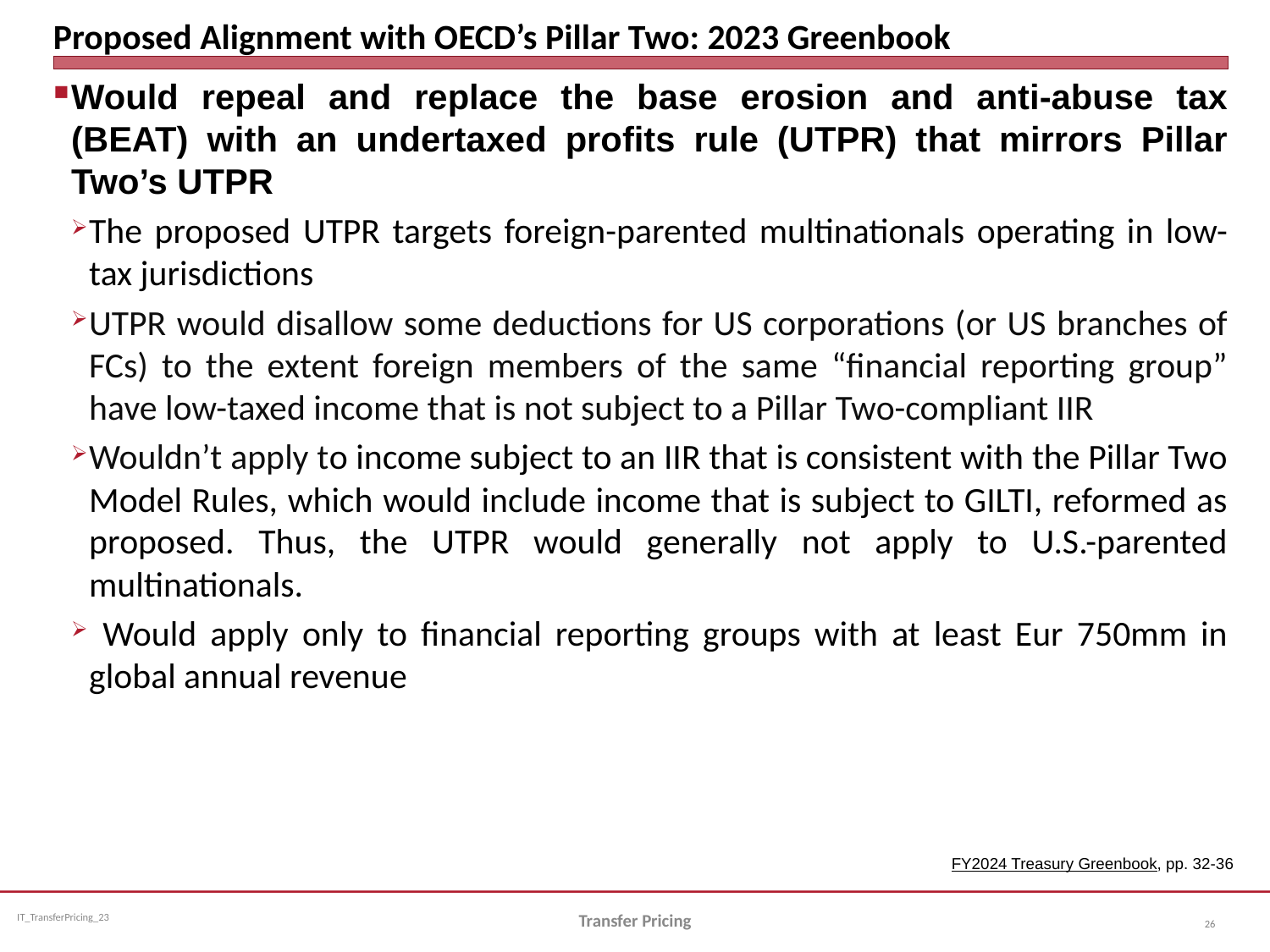

# Proposed Alignment with OECD’s Pillar Two: 2023 Greenbook
Would repeal and replace the base erosion and anti-abuse tax (BEAT) with an undertaxed profits rule (UTPR) that mirrors Pillar Two’s UTPR
The proposed UTPR targets foreign-parented multinationals operating in low-tax jurisdictions
UTPR would disallow some deductions for US corporations (or US branches of FCs) to the extent foreign members of the same “financial reporting group” have low-taxed income that is not subject to a Pillar Two-compliant IIR
Wouldn’t apply to income subject to an IIR that is consistent with the Pillar Two Model Rules, which would include income that is subject to GILTI, reformed as proposed. Thus, the UTPR would generally not apply to U.S.-parented multinationals.
 Would apply only to financial reporting groups with at least Eur 750mm in global annual revenue

FY2024 Treasury Greenbook, pp. 32-36
Transfer Pricing
26